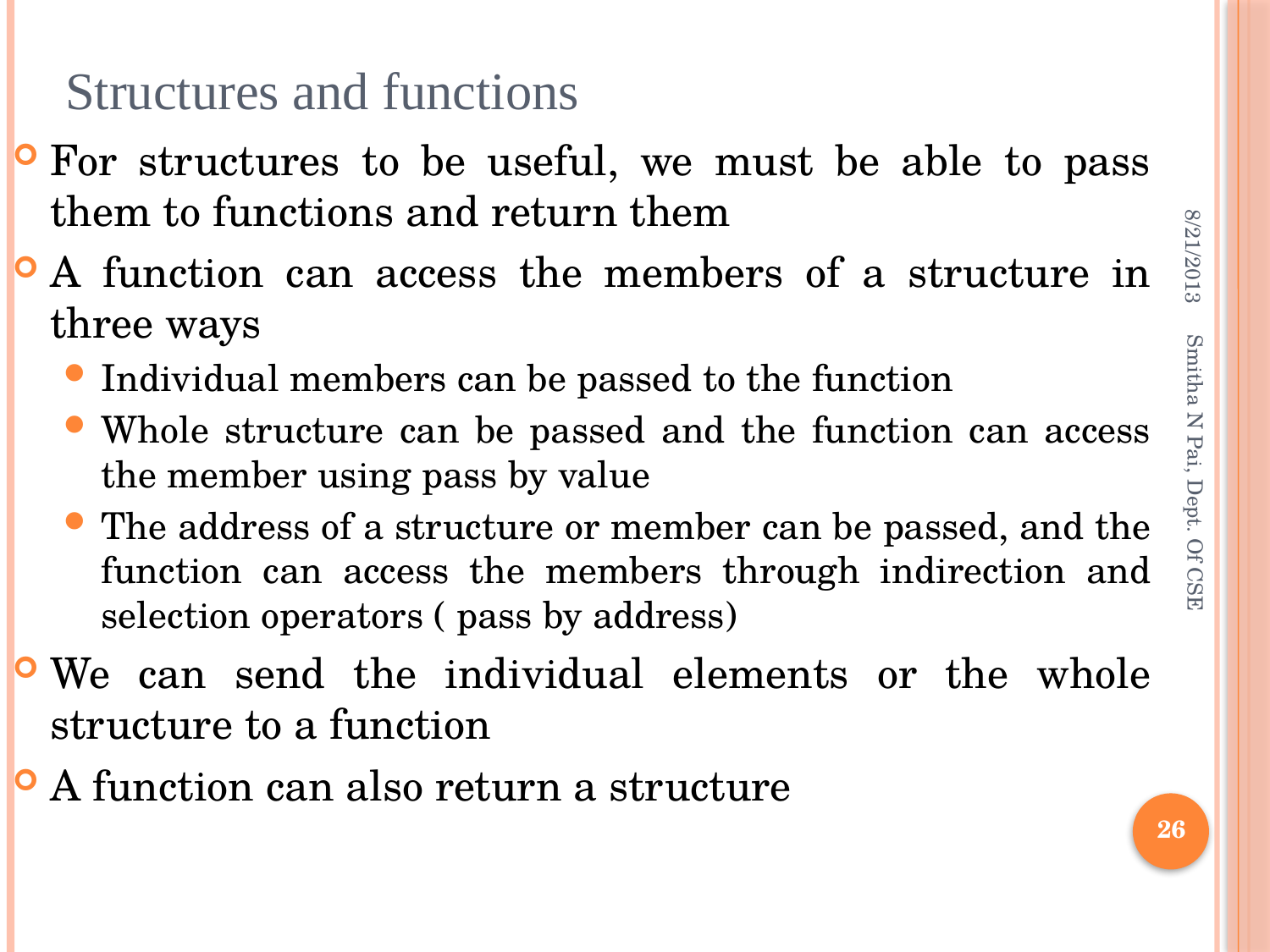

# Structures and functions
For structures to be useful, we must be able to pass them to functions and return them
A function can access the members of a structure in three ways
Individual members can be passed to the function
Whole structure can be passed and the function can access the member using pass by value
The address of a structure or member can be passed, and the function can access the members through indirection and selection operators ( pass by address)
We can send the individual elements or the whole structure to a function
A function can also return a structure
8/21/2013
Smitha N Pai, Dept. Of CSE
26